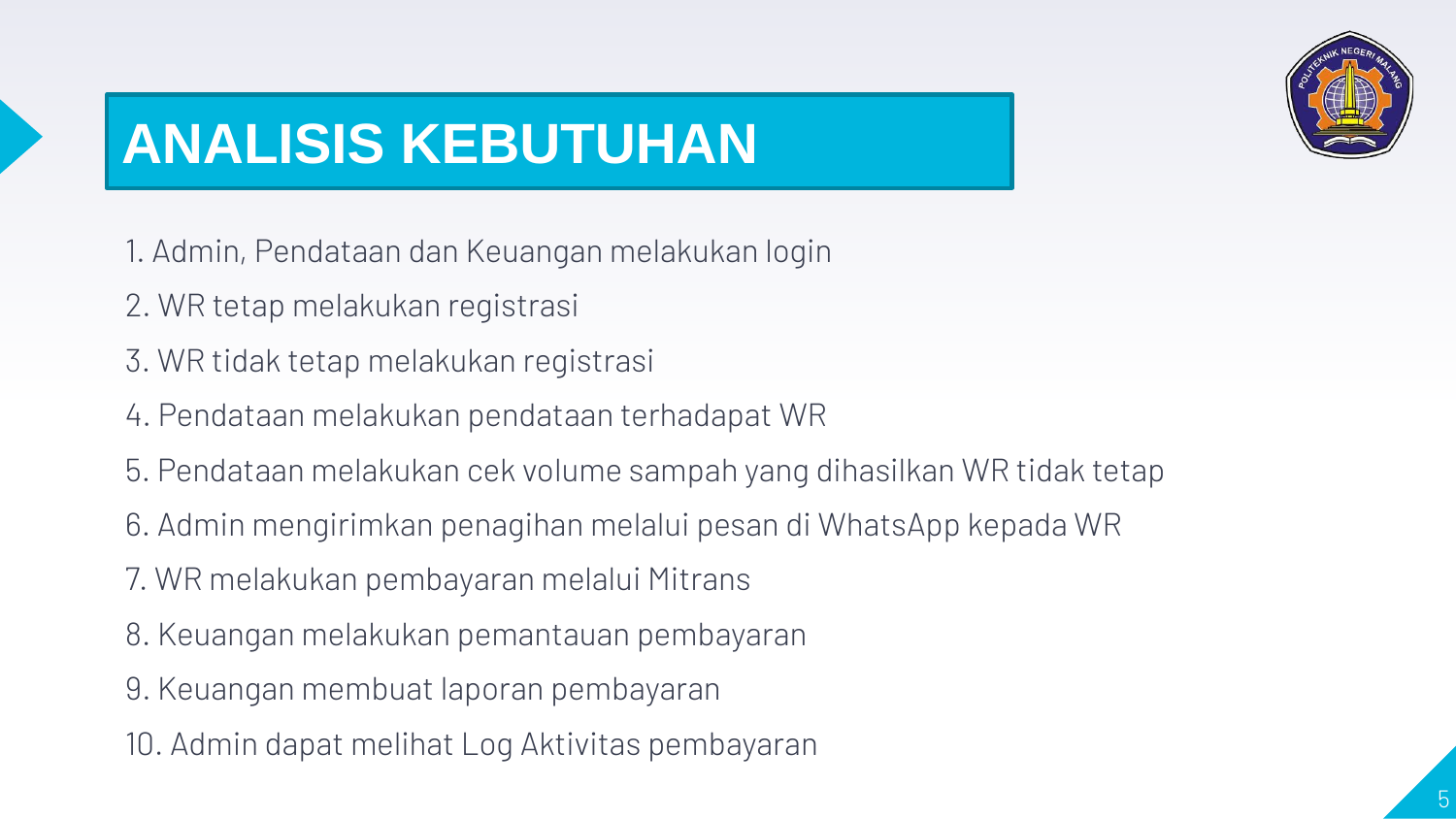

ANALISIS KEBUTUHAN
1. Admin, Pendataan dan Keuangan melakukan login
2. WR tetap melakukan registrasi
3. WR tidak tetap melakukan registrasi
4. Pendataan melakukan pendataan terhadapat WR
5. Pendataan melakukan cek volume sampah yang dihasilkan WR tidak tetap
6. Admin mengirimkan penagihan melalui pesan di WhatsApp kepada WR
7. WR melakukan pembayaran melalui Mitrans
8. Keuangan melakukan pemantauan pembayaran
9. Keuangan membuat laporan pembayaran
10. Admin dapat melihat Log Aktivitas pembayaran

5